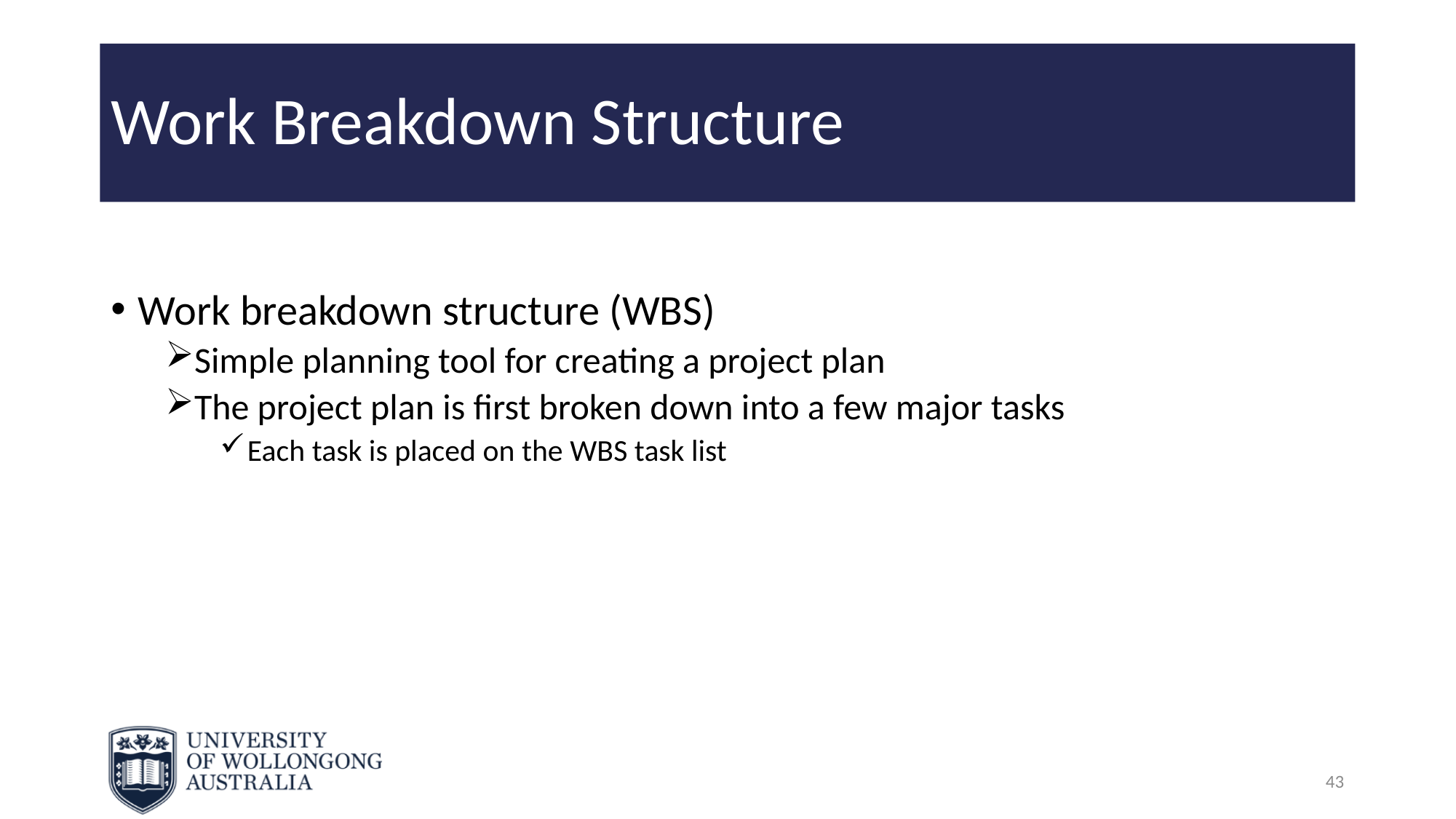

# Work Breakdown Structure
Work breakdown structure (WBS)
Simple planning tool for creating a project plan
The project plan is first broken down into a few major tasks
Each task is placed on the WBS task list
43